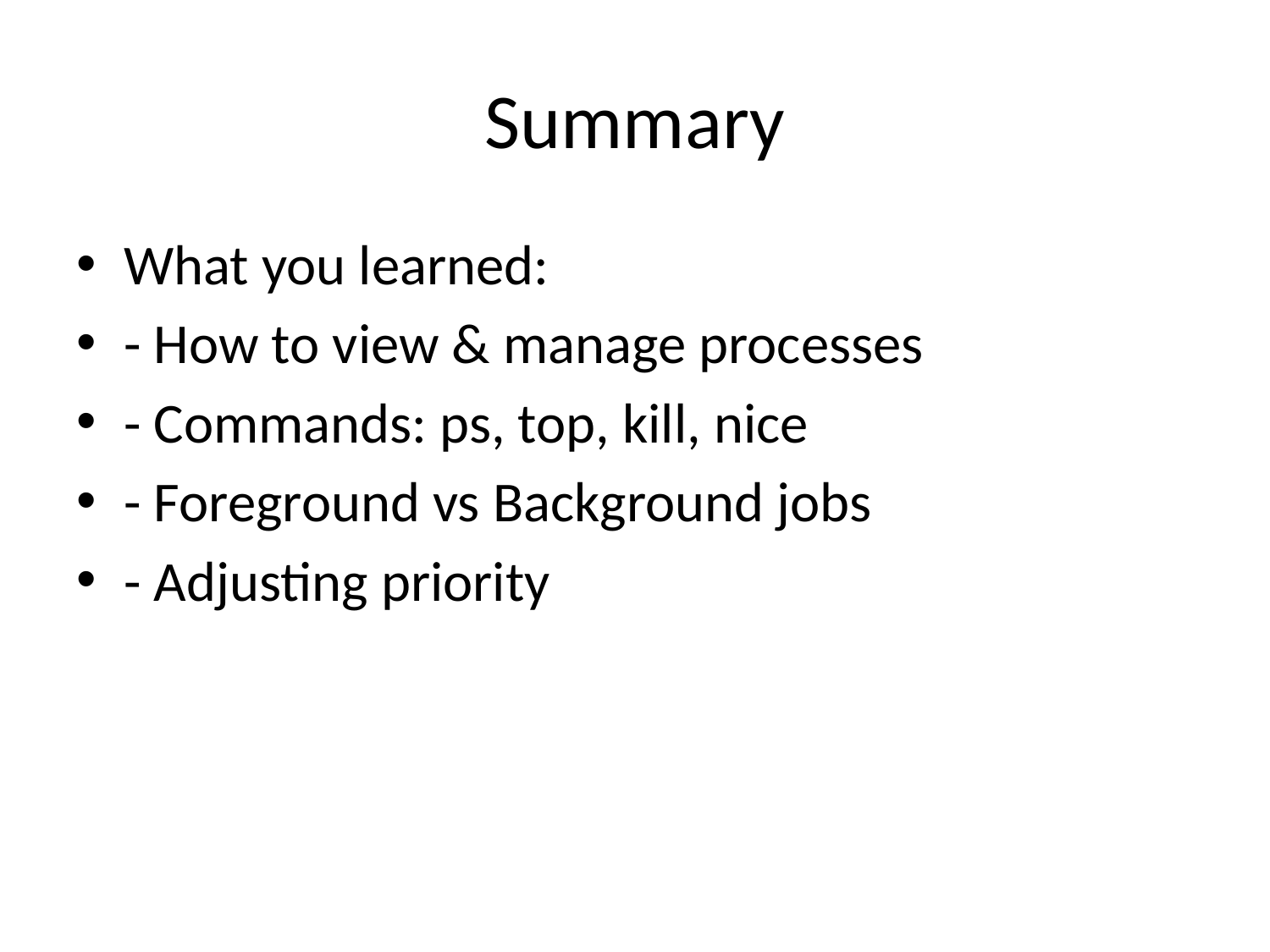

# Summary
What you learned:
- How to view & manage processes
- Commands: ps, top, kill, nice
- Foreground vs Background jobs
- Adjusting priority